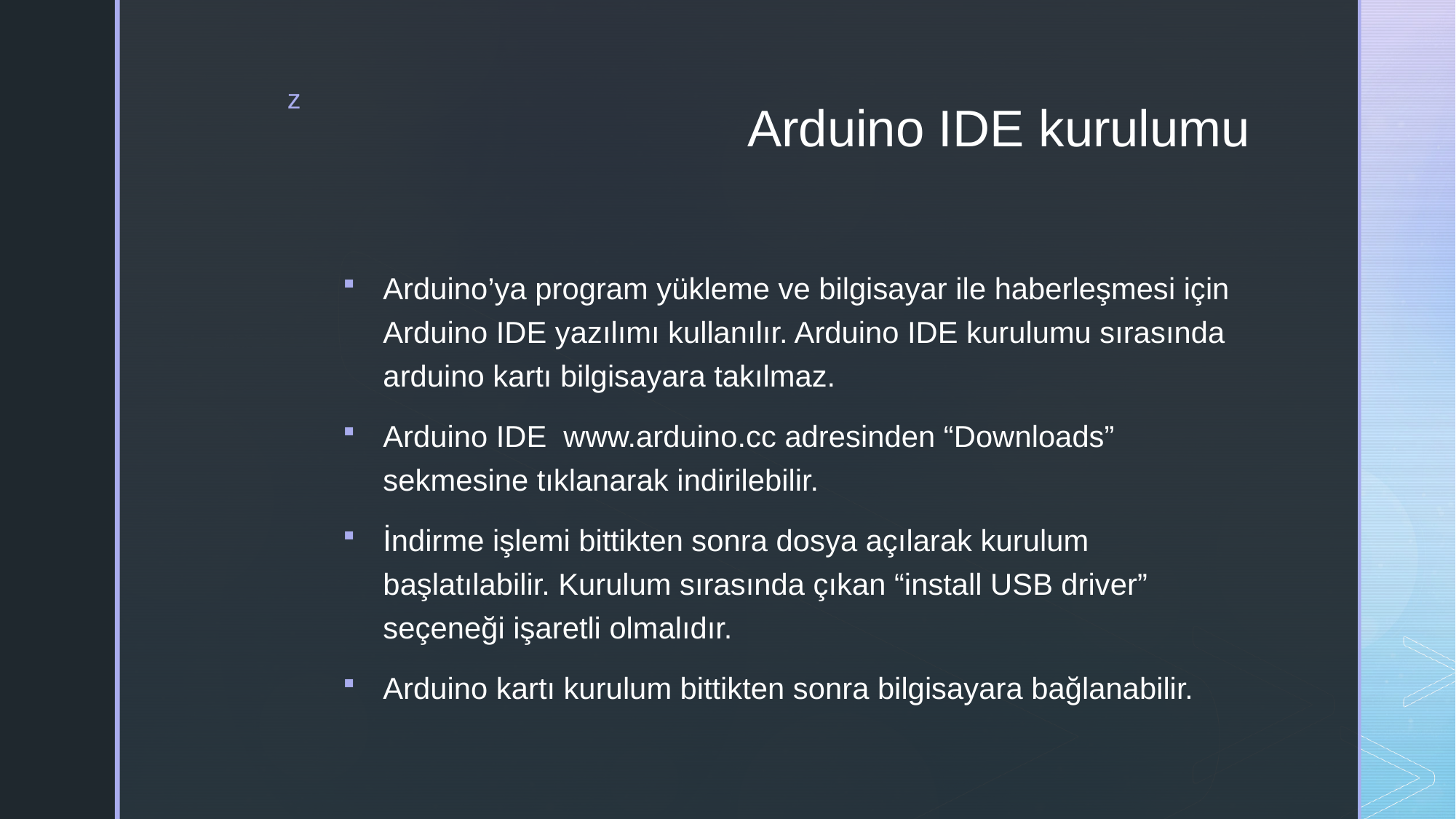

# Arduino IDE kurulumu
Arduino’ya program yükleme ve bilgisayar ile haberleşmesi için Arduino IDE yazılımı kullanılır. Arduino IDE kurulumu sırasında arduino kartı bilgisayara takılmaz.
Arduino IDE  www.arduino.cc adresinden “Downloads” sekmesine tıklanarak indirilebilir.
İndirme işlemi bittikten sonra dosya açılarak kurulum başlatılabilir. Kurulum sırasında çıkan “install USB driver” seçeneği işaretli olmalıdır.
Arduino kartı kurulum bittikten sonra bilgisayara bağlanabilir.